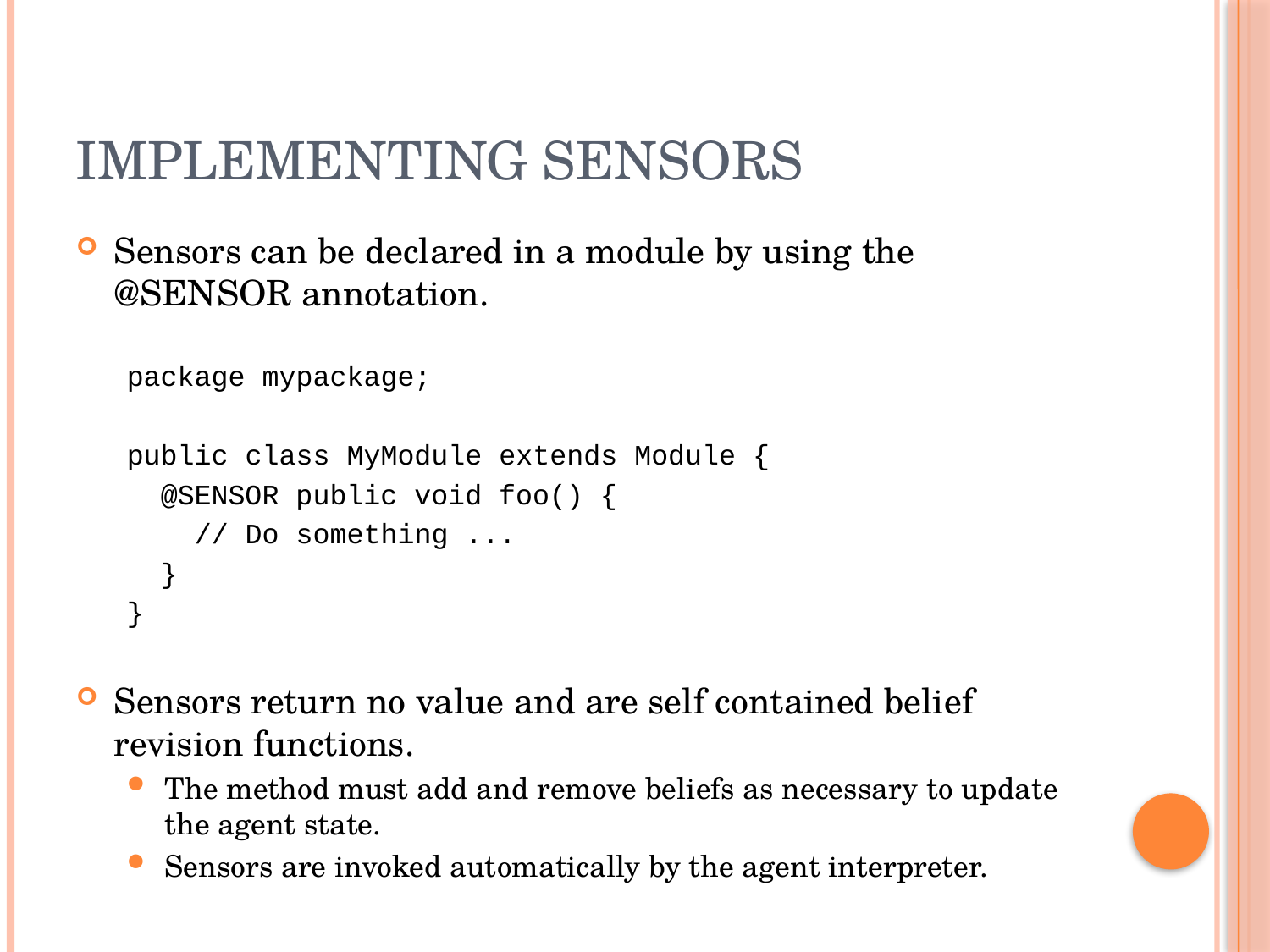

# Implementing Sensors
Sensors can be declared in a module by using the @SENSOR annotation.

package mypackage;

public class MyModule extends Module {
  @SENSOR public void foo() {
    // Do something ...
  }
}

Sensors return no value and are self contained belief revision functions.
The method must add and remove beliefs as necessary to update the agent state.
Sensors are invoked automatically by the agent interpreter.